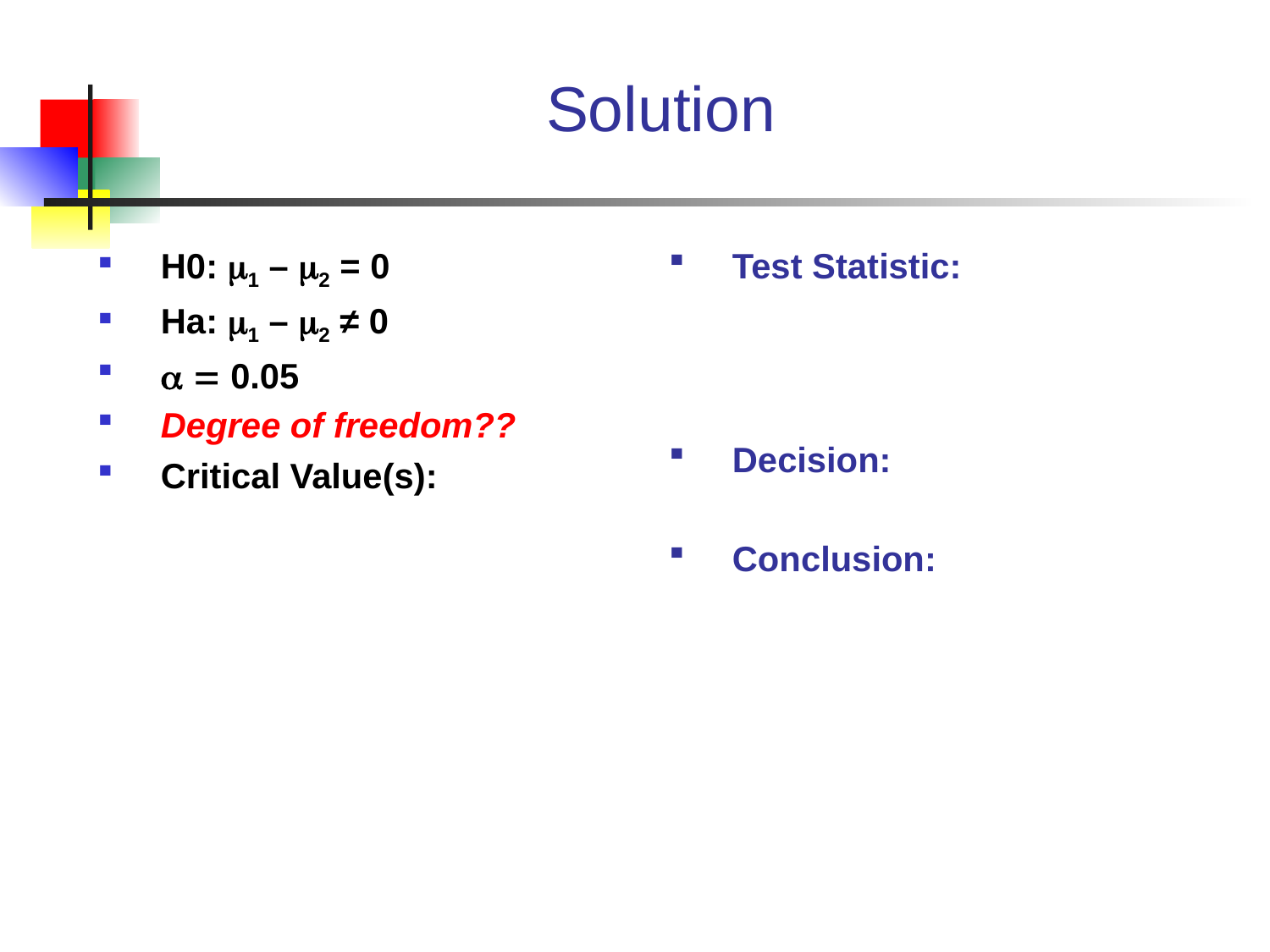

# Solution
H0: μ1 – μ2 = 0
Ha: μ1 – μ2 ≠ 0
α = 0.05
Degree of freedom??
Critical Value(s):
Test Statistic:
Decision:

Conclusion: